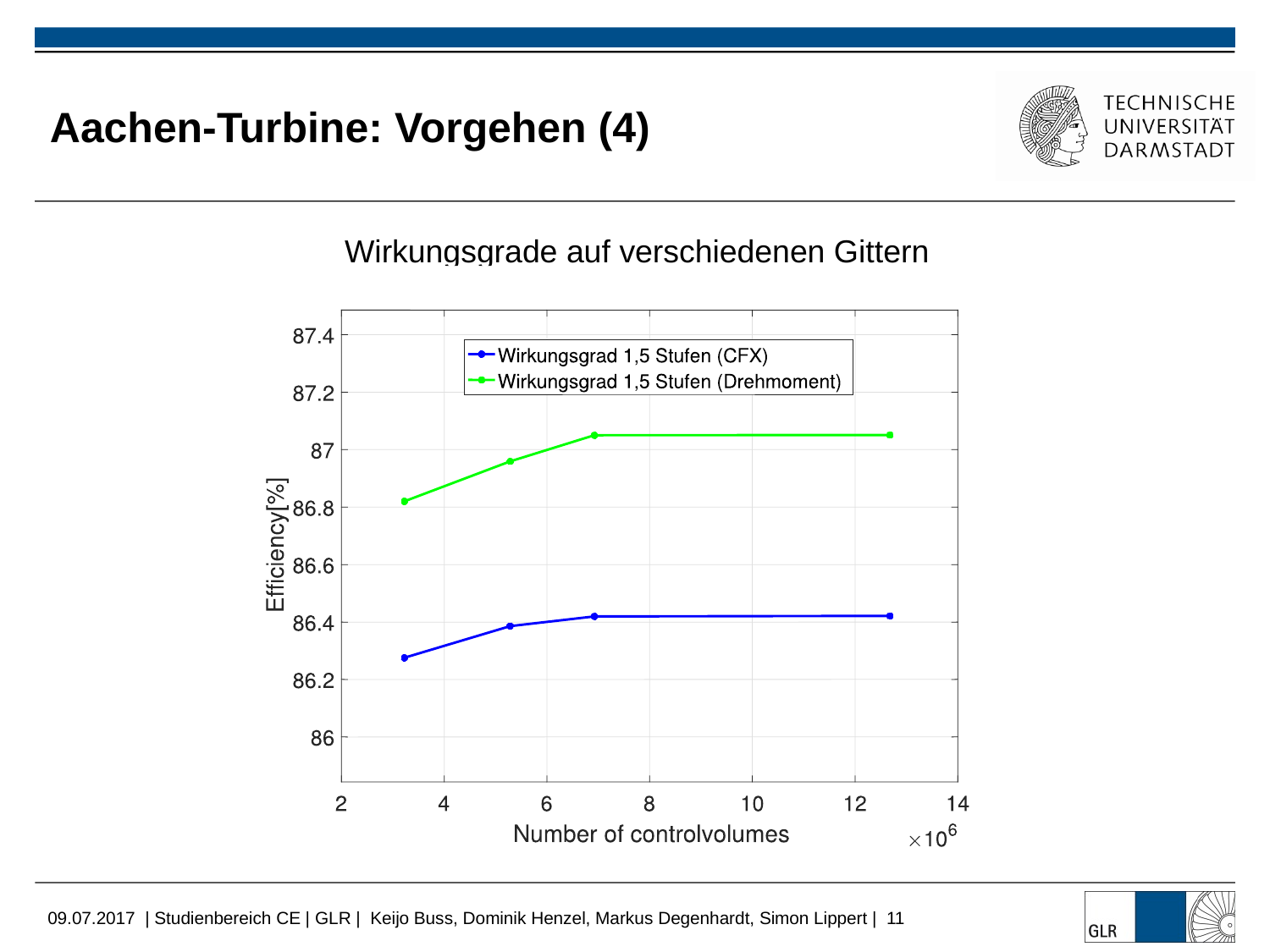

# Aachen-Turbine: Vorgehen (4)
Wirkungsgrade auf verschiedenen Gittern